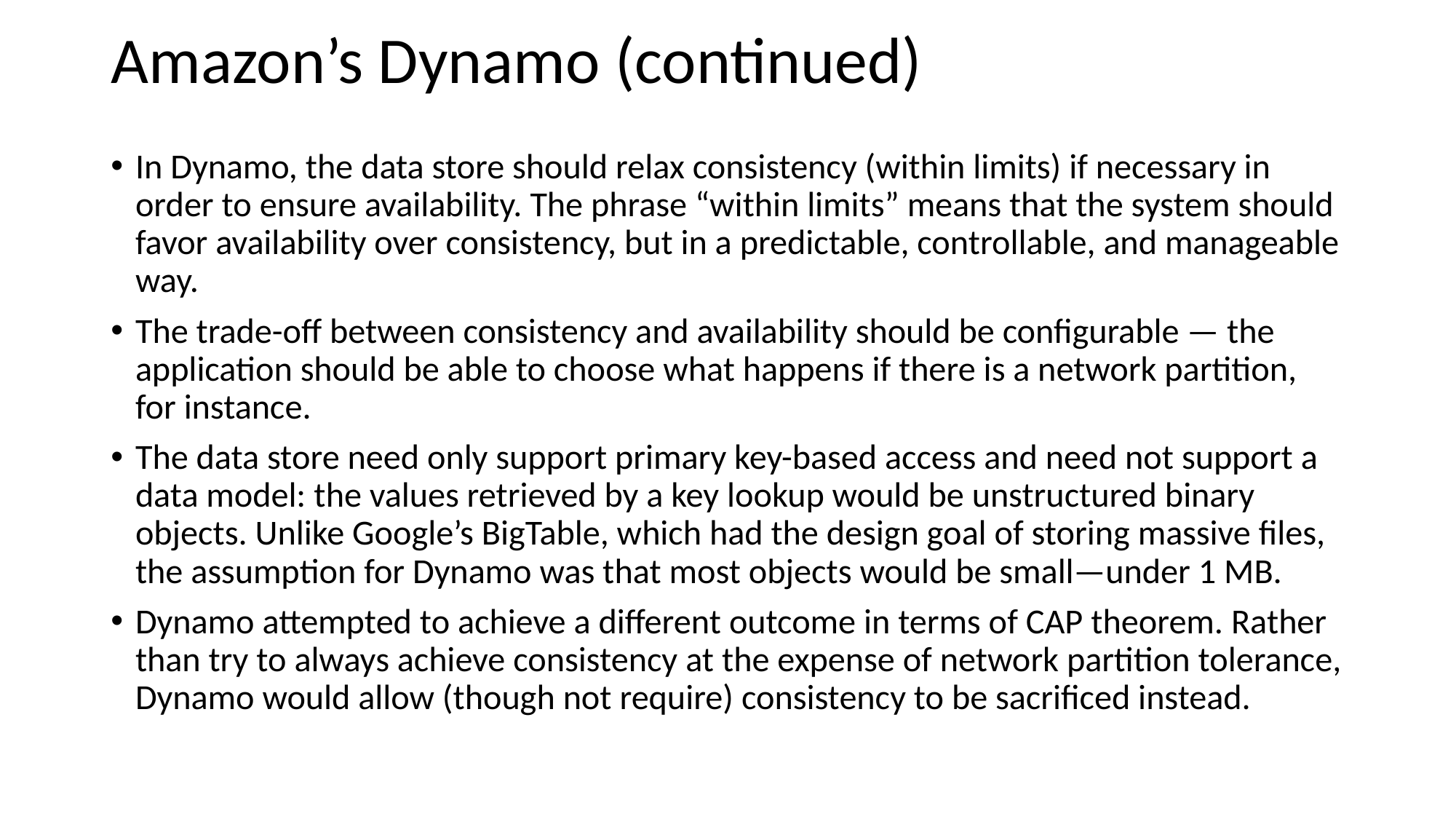

# Amazon’s Dynamo (continued)
In Dynamo, the data store should relax consistency (within limits) if necessary in order to ensure availability. The phrase “within limits” means that the system should favor availability over consistency, but in a predictable, controllable, and manageable way.
The trade-off between consistency and availability should be configurable — the application should be able to choose what happens if there is a network partition, for instance.
The data store need only support primary key-based access and need not support a data model: the values retrieved by a key lookup would be unstructured binary objects. Unlike Google’s BigTable, which had the design goal of storing massive files, the assumption for Dynamo was that most objects would be small—under 1 MB.
Dynamo attempted to achieve a different outcome in terms of CAP theorem. Rather than try to always achieve consistency at the expense of network partition tolerance, Dynamo would allow (though not require) consistency to be sacrificed instead.